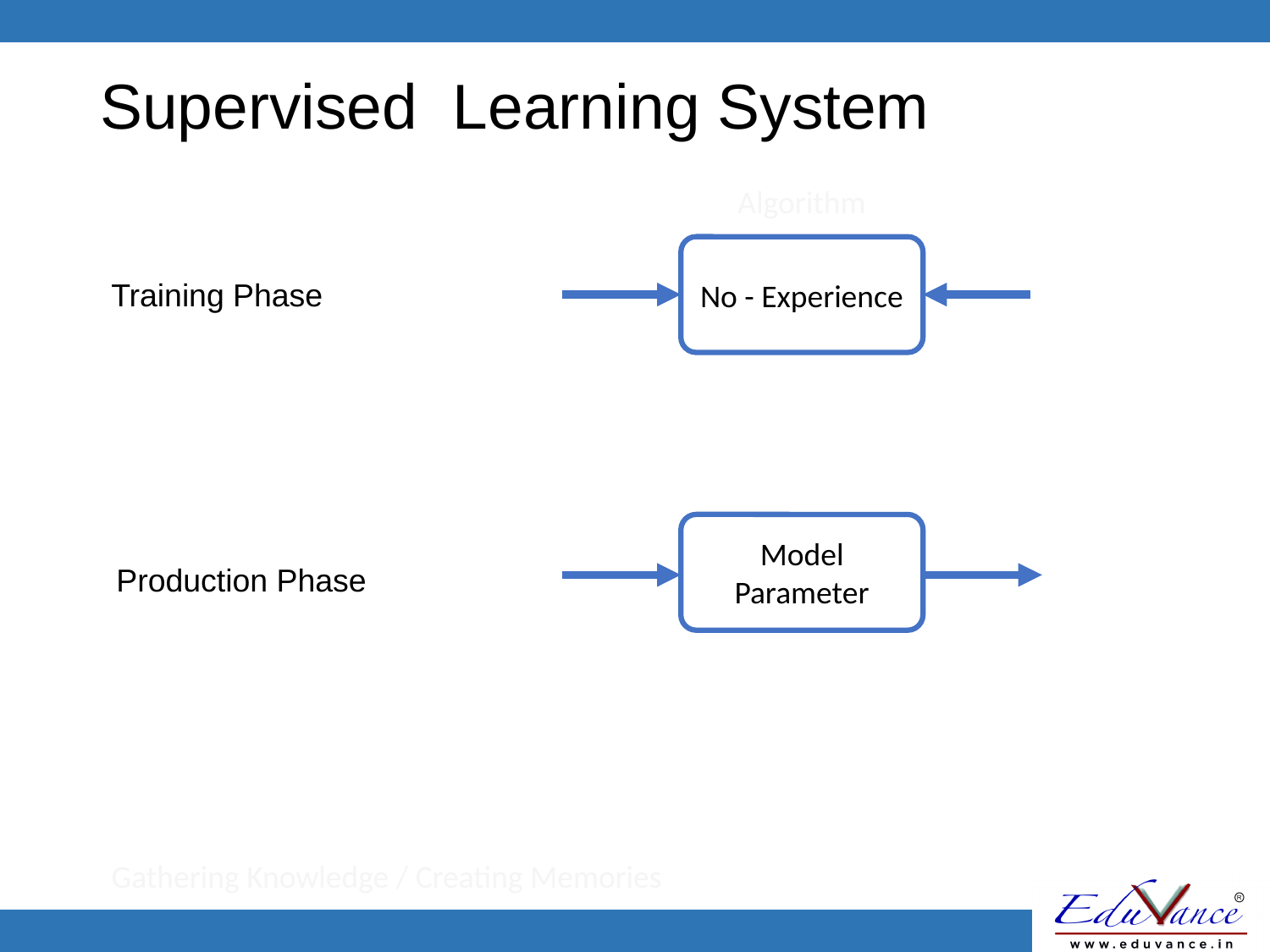

# Supervised  Learning System
Algorithm
No - Experience
Training Phase
Model Parameter
Production Phase
Gathering Knowledge / Creating Memories